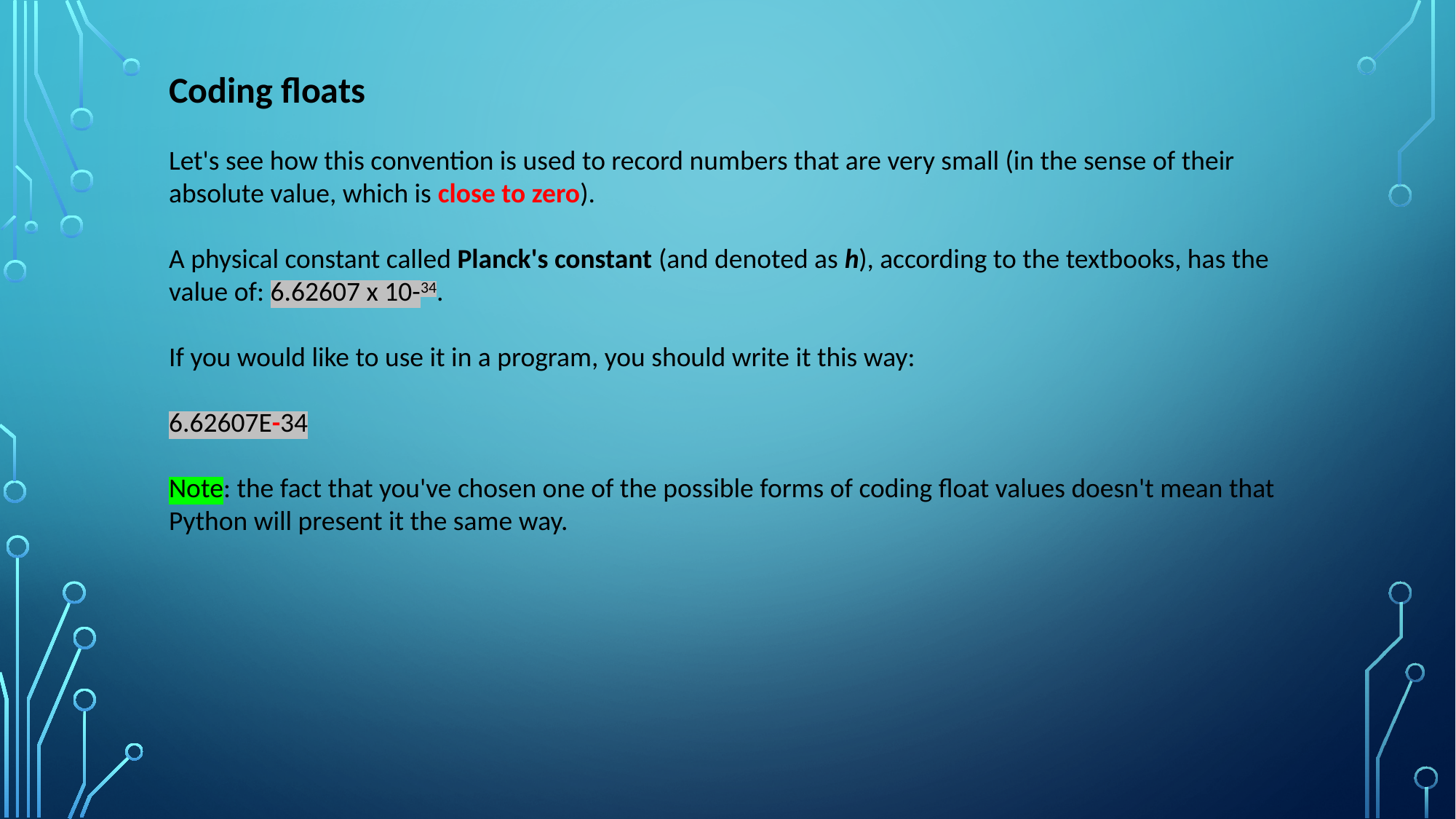

Coding floats

Let's see how this convention is used to record numbers that are very small (in the sense of their absolute value, which is close to zero).

A physical constant called Planck's constant (and denoted as h), according to the textbooks, has the value of: 6.62607 x 10-34.

If you would like to use it in a program, you should write it this way:

6.62607E-34

Note: the fact that you've chosen one of the possible forms of coding float values doesn't mean that Python will present it the same way.